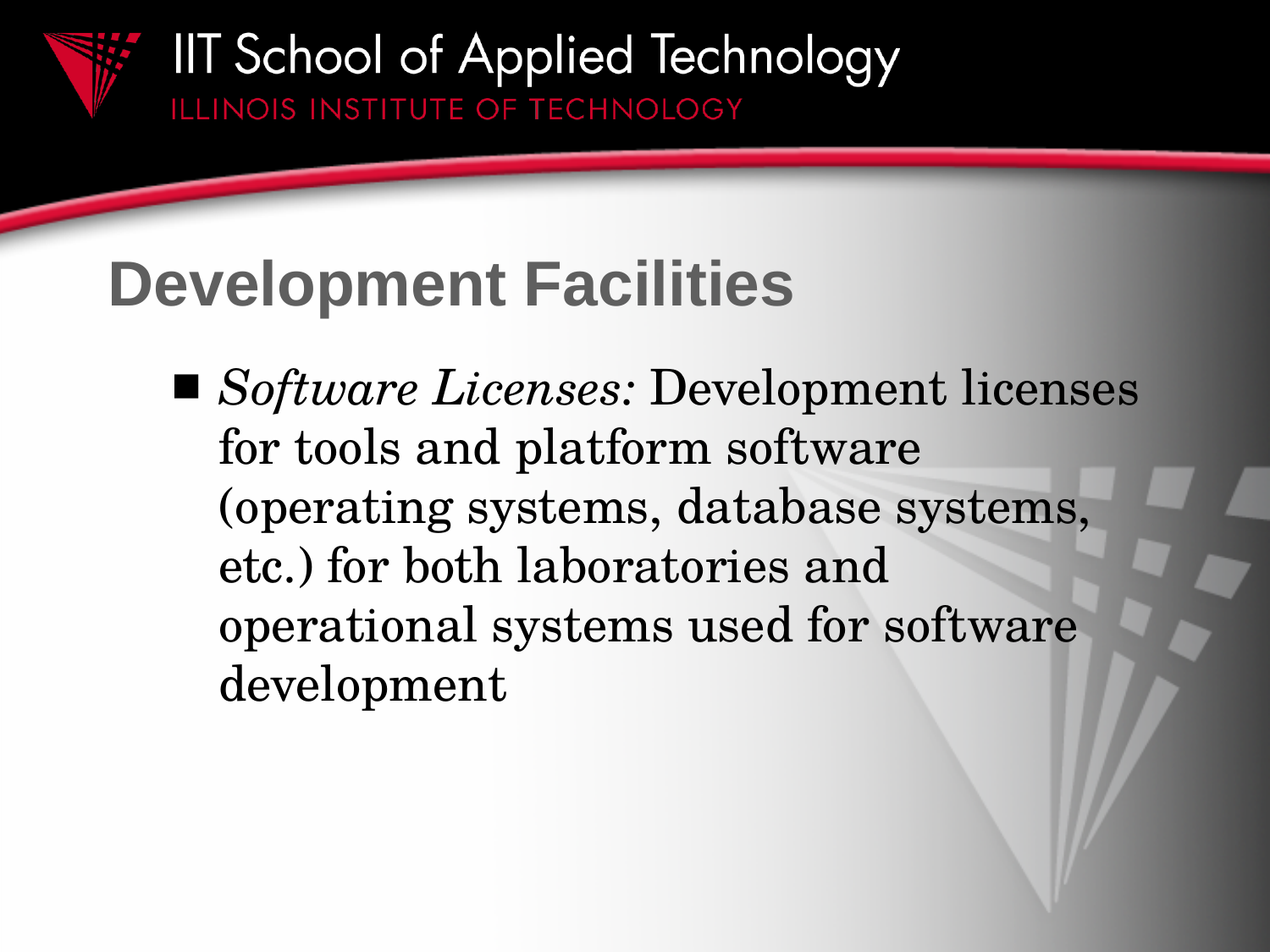

# Development Facilities
Software Licenses: Development licenses for tools and platform software (operating systems, database systems, etc.) for both laboratories and operational systems used for software development